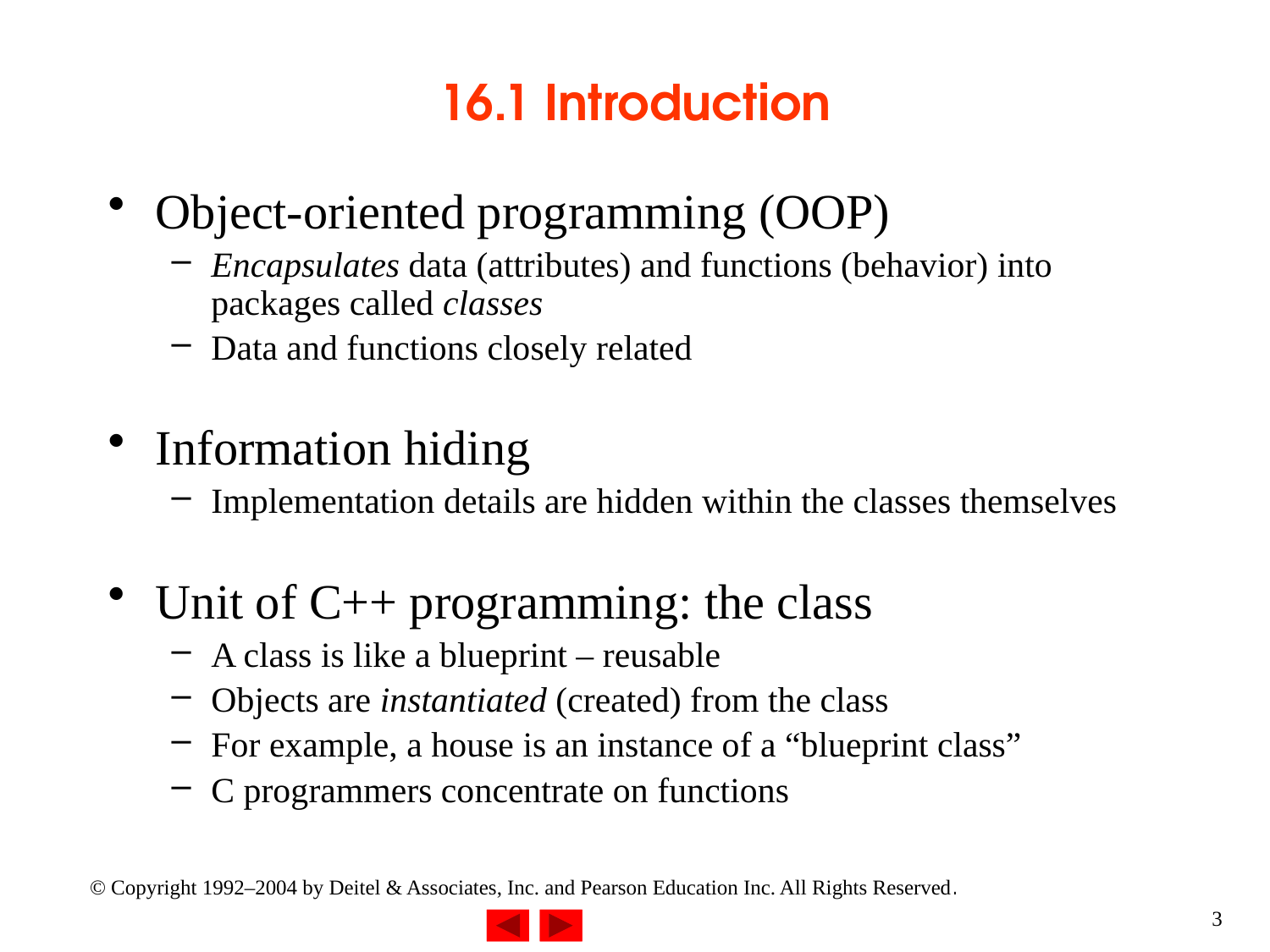

# 16.1 Introduction
Object-oriented programming (OOP)
Encapsulates data (attributes) and functions (behavior) into packages called classes
Data and functions closely related

Information hiding
Implementation details are hidden within the classes themselves

Unit of C++ programming: the class
A class is like a blueprint – reusable
Objects are instantiated (created) from the class
For example, a house is an instance of a “blueprint class”
C programmers concentrate on functions